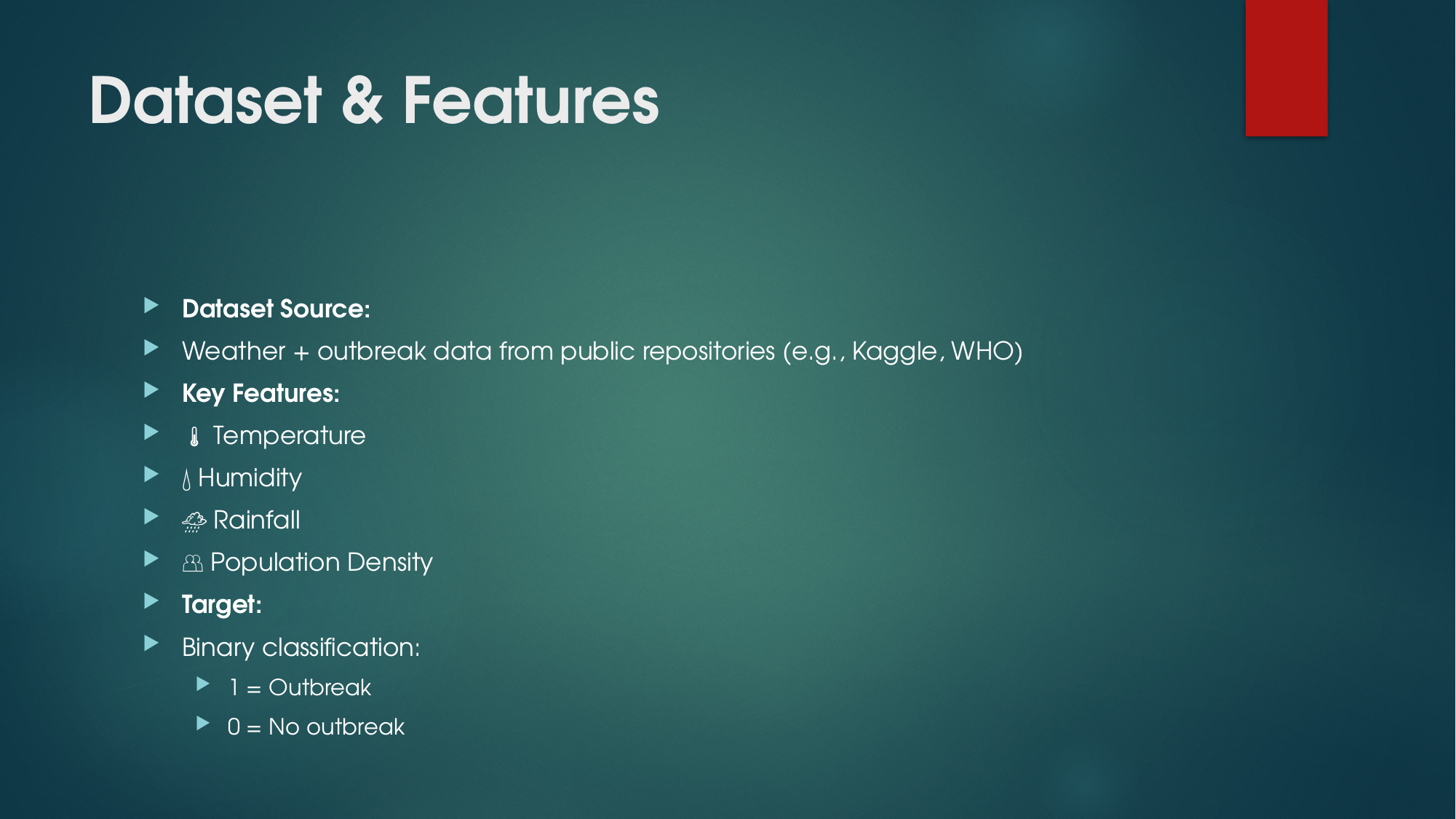

# Dataset & Features

Dataset Source:
Weather + outbreak data from public repositories (e.g., Kaggle, WHO)
Key Features:
🌡 Temperature
💧 Humidity
🌧 Rainfall
👥 Population Density
Target:
Binary classification:
1 = Outbreak
0 = No outbreak